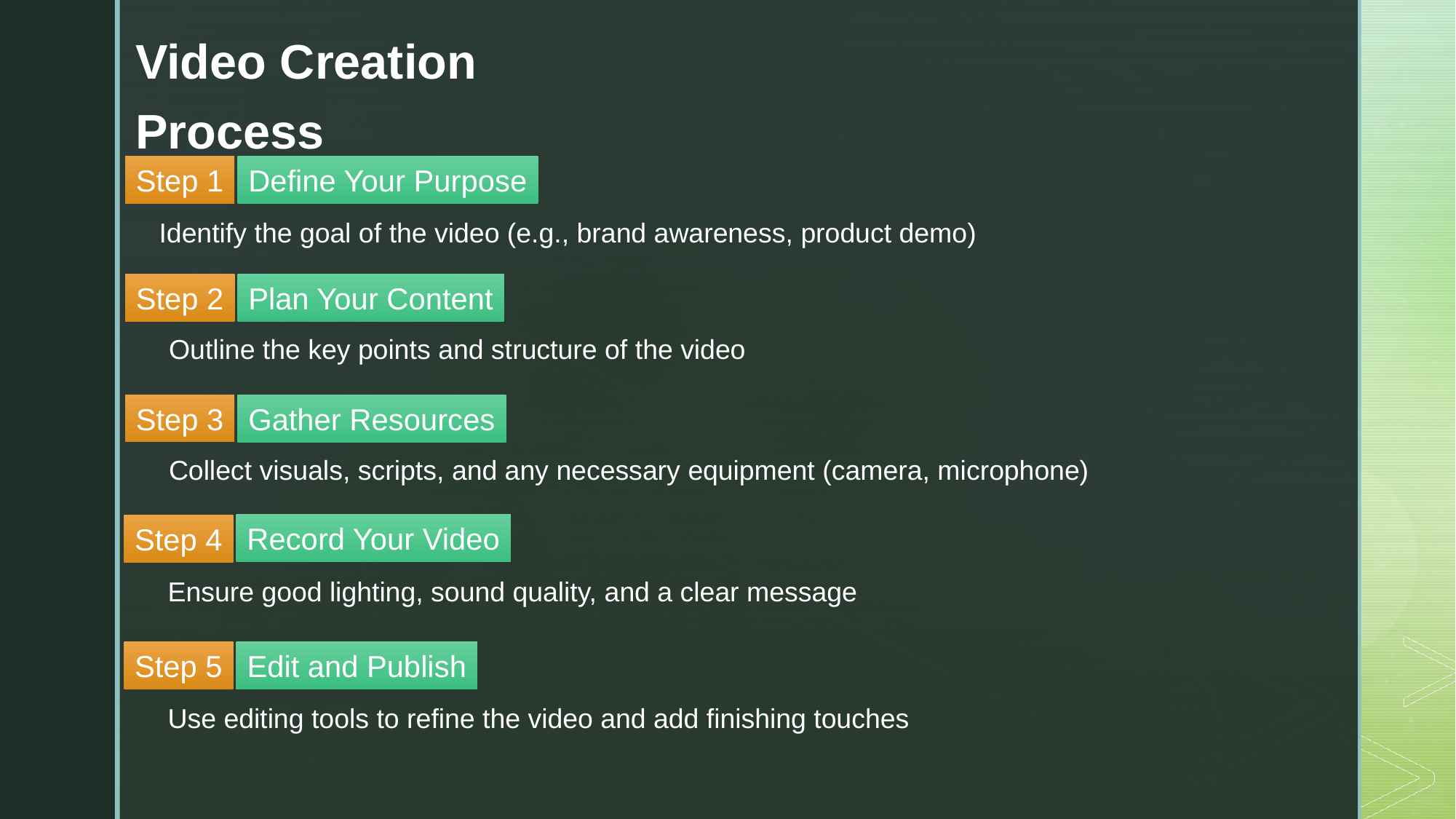

Video Creation Process

Step 1
Define Your Purpose
Identify the goal of the video (e.g., brand awareness, product demo)
Step 2
Plan Your Content
Outline the key points and structure of the video
Step 3
Gather Resources
Collect visuals, scripts, and any necessary equipment (camera, microphone)
Record Your Video
Step 4
Ensure good lighting, sound quality, and a clear message
Step 5
Edit and Publish
Use editing tools to refine the video and add finishing touches